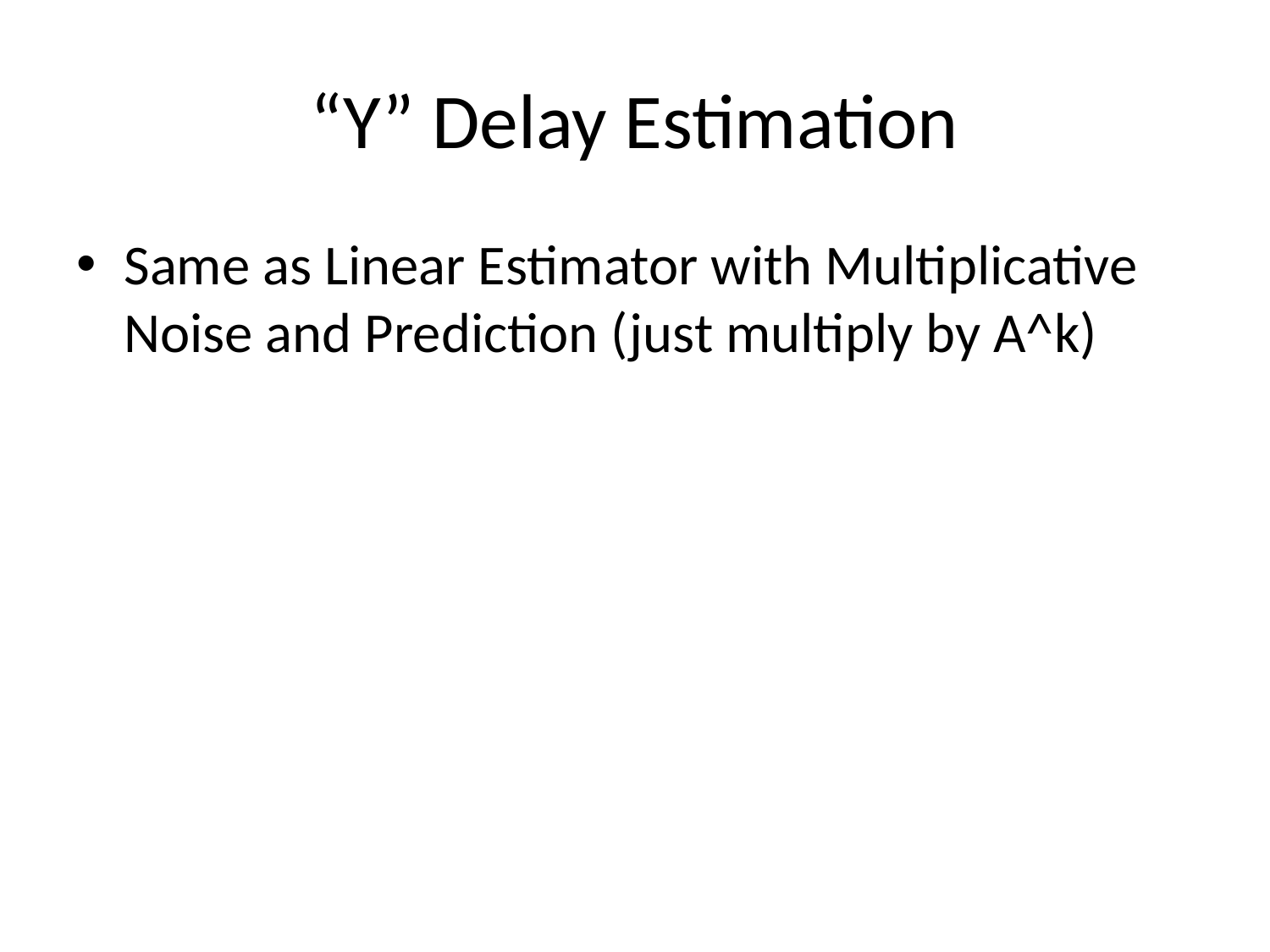

# “Y” Delay Estimation
Same as Linear Estimator with Multiplicative Noise and Prediction (just multiply by A^k)